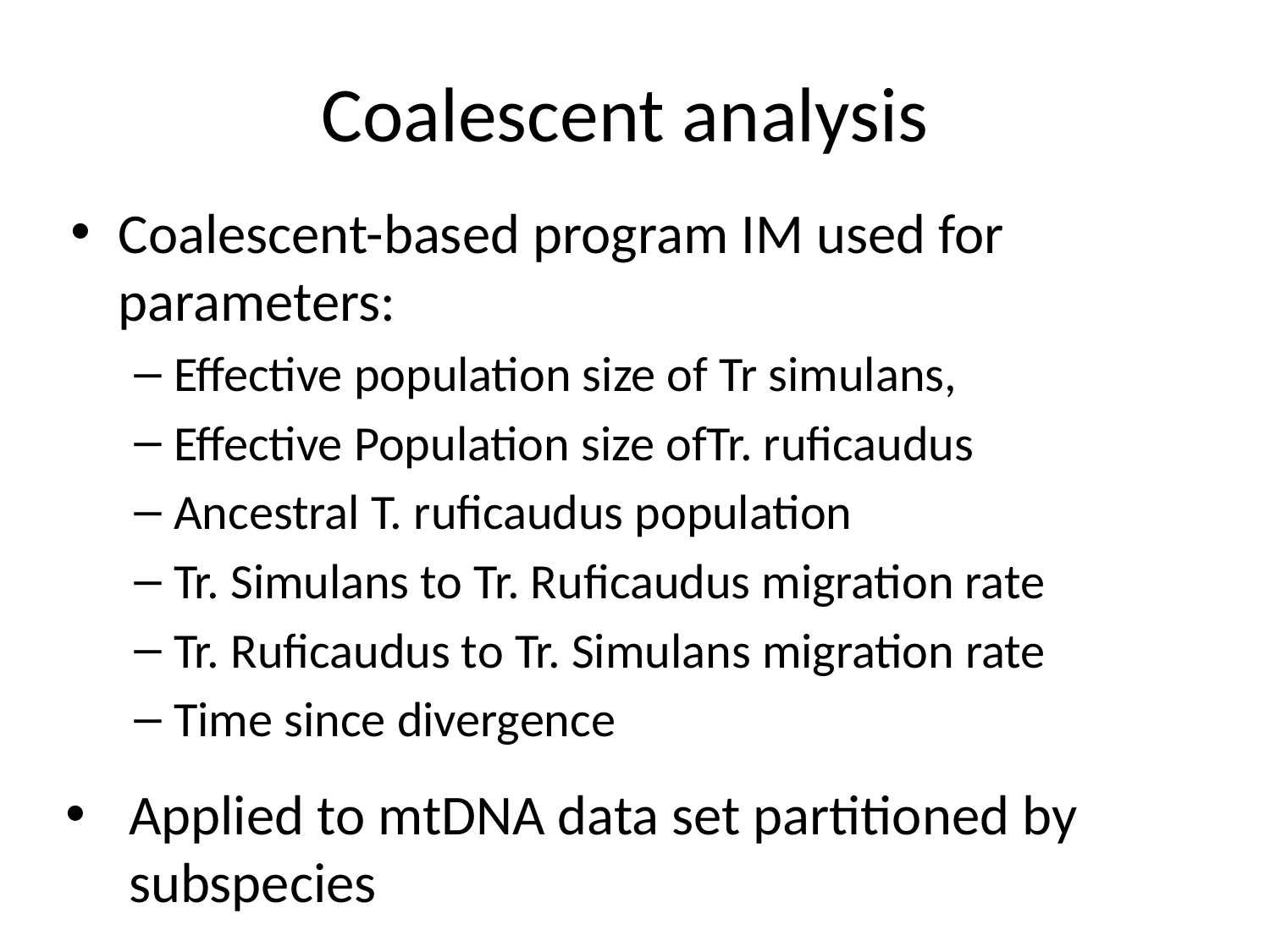

# Coalescent analysis
Coalescent-based program IM used for parameters:
Effective population size of Tr simulans,
Effective Population size ofTr. ruficaudus
Ancestral T. ruficaudus population
Tr. Simulans to Tr. Ruficaudus migration rate
Tr. Ruficaudus to Tr. Simulans migration rate
Time since divergence

Applied to mtDNA data set partitioned by subspecies